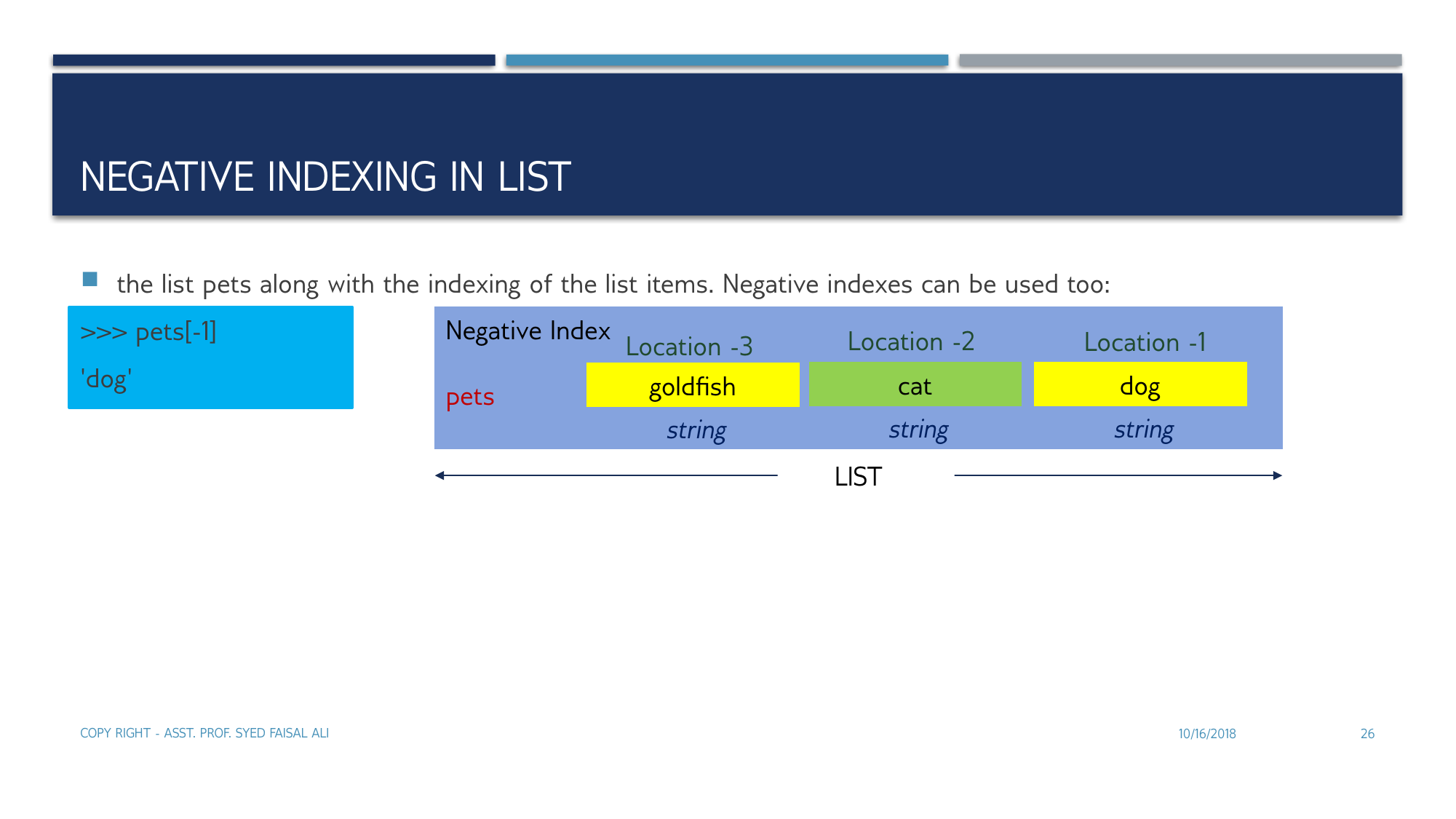

# Negative indexing in list
the list pets along with the indexing of the list items. Negative indexes can be used too:
>>> pets[-1]
'dog'

Negative Index

pets

Location -2
Location -1
Location -3
cat
dog
goldfish
string
string
string
LIST
Copy Right - Asst. Prof. Syed Faisal Ali
10/16/2018
26